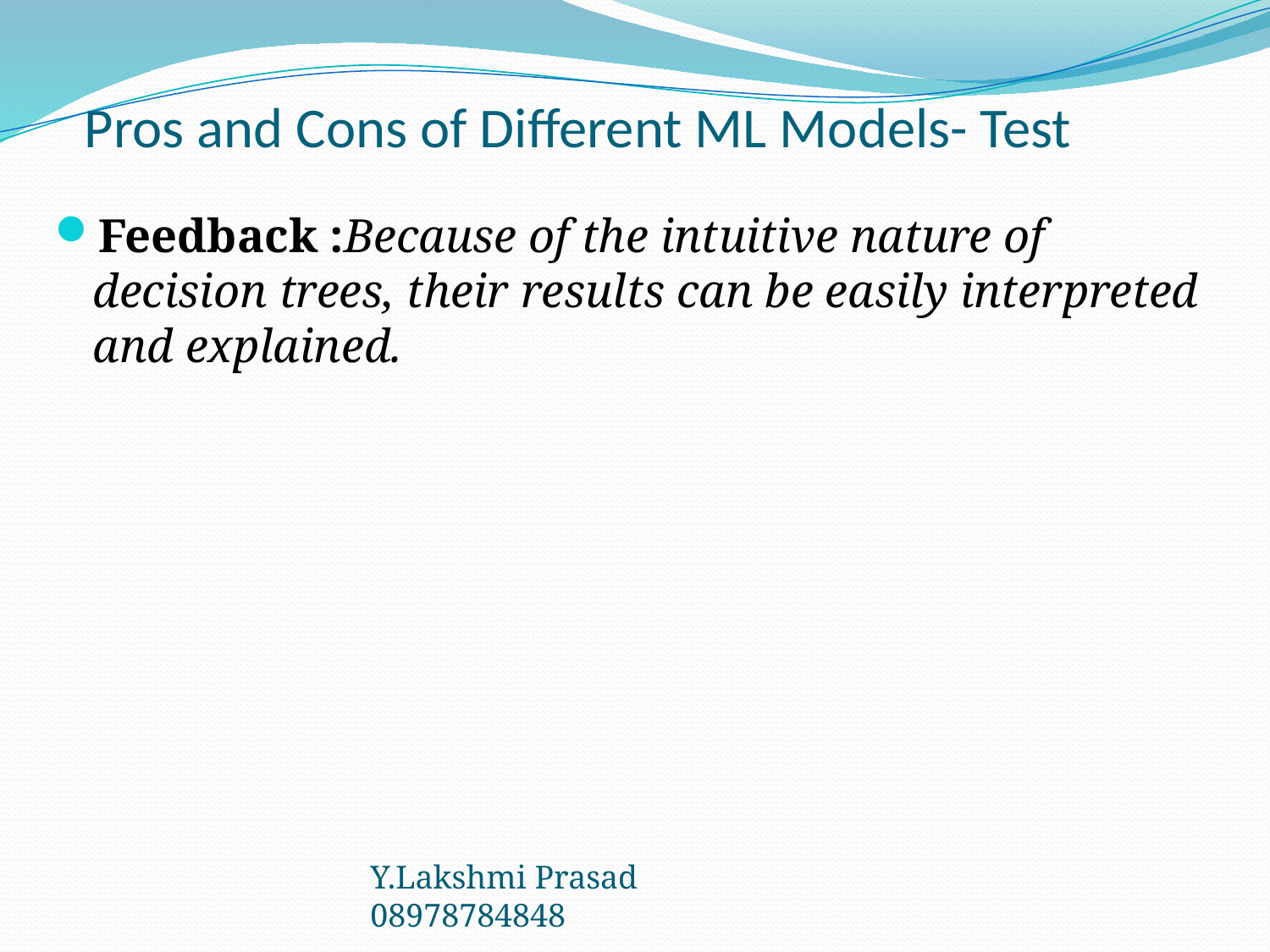

# Pros and Cons of Different ML Models- Test
Feedback :Because of the intuitive nature of decision trees, their results can be easily interpreted and explained.

Y.Lakshmi Prasad 08978784848